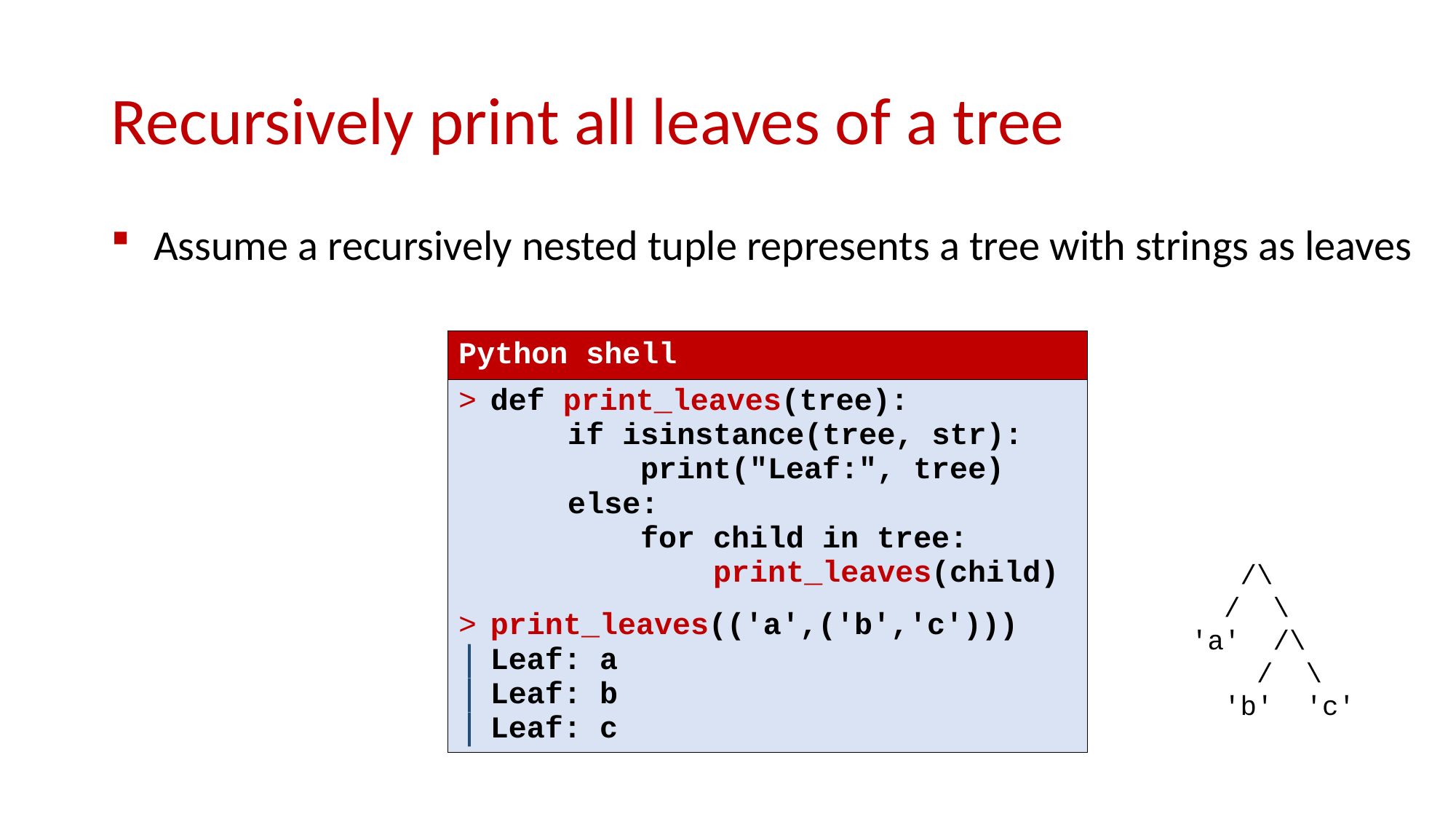

# Recursively print all leaves of a tree
Assume a recursively nested tuple represents a tree with strings as leaves
| Python shell |
| --- |
| def print\_leaves(tree): if isinstance(tree, str): print("Leaf:", tree) else: for child in tree: print\_leaves(child) print\_leaves(('a',('b','c'))) Leaf: a Leaf: b Leaf: c |
    /\
   /  \
 'a'  /\
     /  \
   'b'  'c'